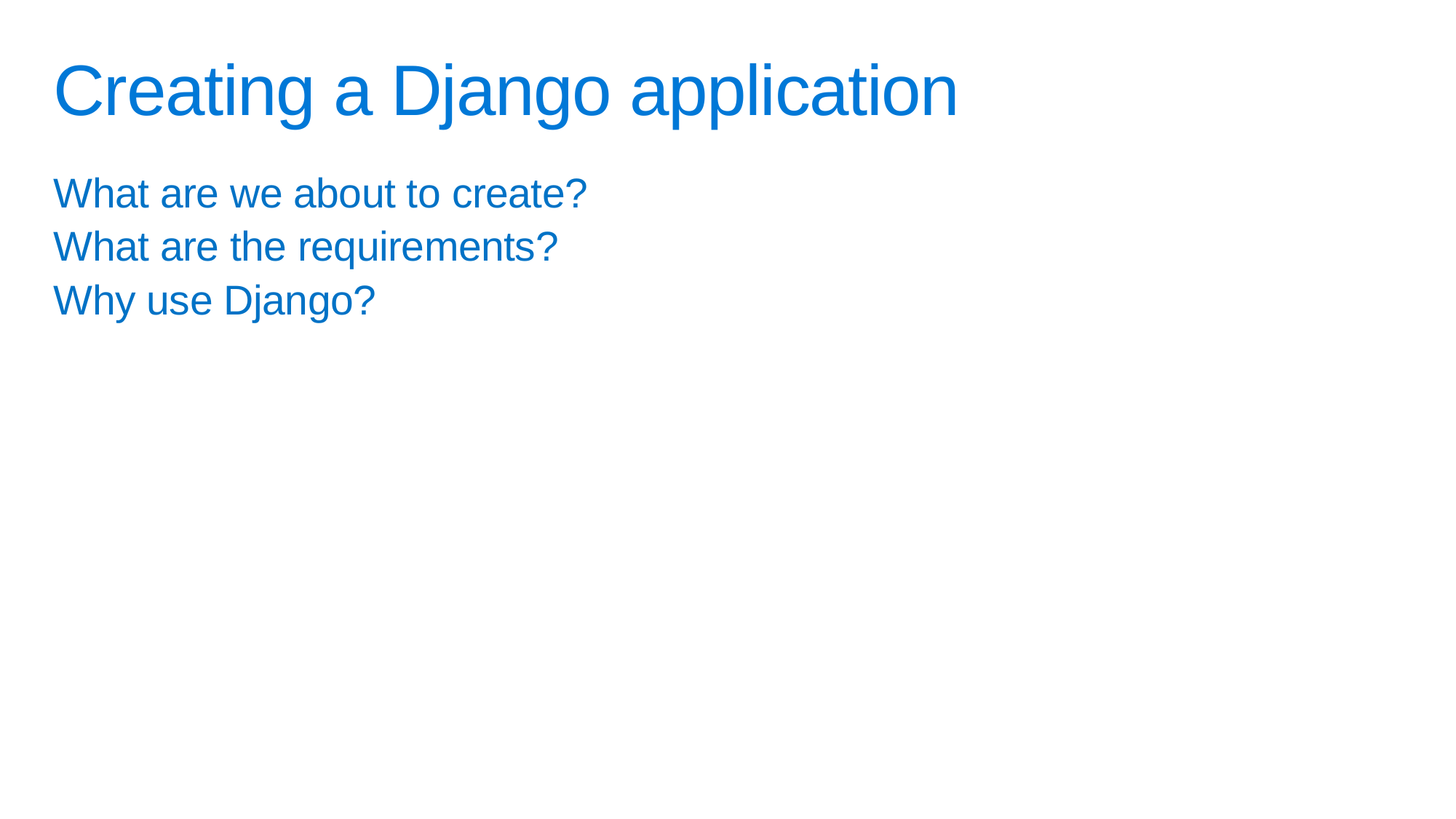

# Creating a Django application
What are we about to create?
What are the requirements?
Why use Django?